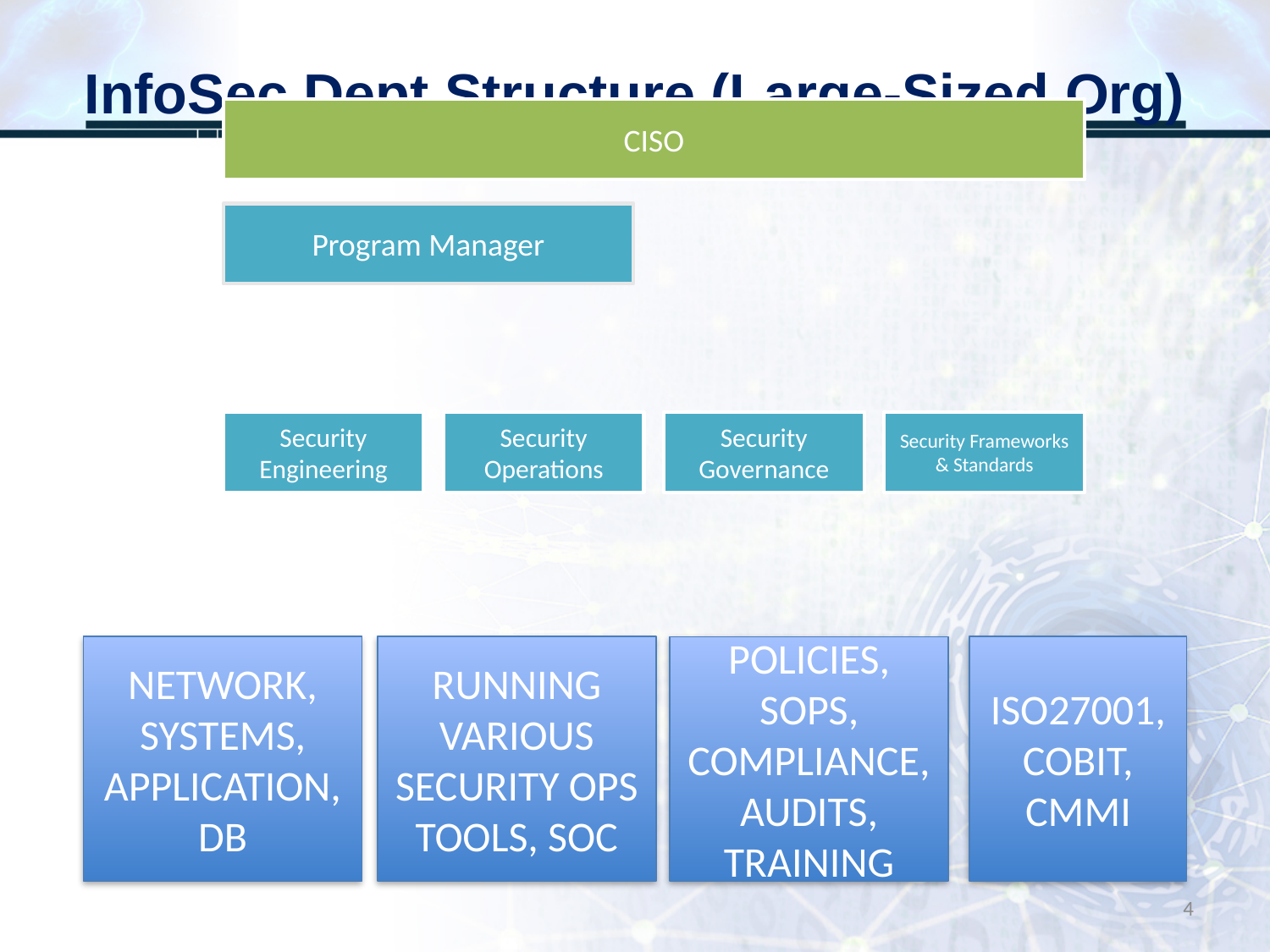

# InfoSec Dept Structure (Large-Sized Org)
CISO
Program Manager
Security Engineering
Security Operations
Security Governance
Security Frameworks & Standards
ISO27001, COBIT, CMMI
NETWORK, SYSTEMS, APPLICATION, DB
RUNNING VARIOUS SECURITY OPS TOOLS, SOC
POLICIES, SOPS, COMPLIANCE, AUDITS, TRAINING
4